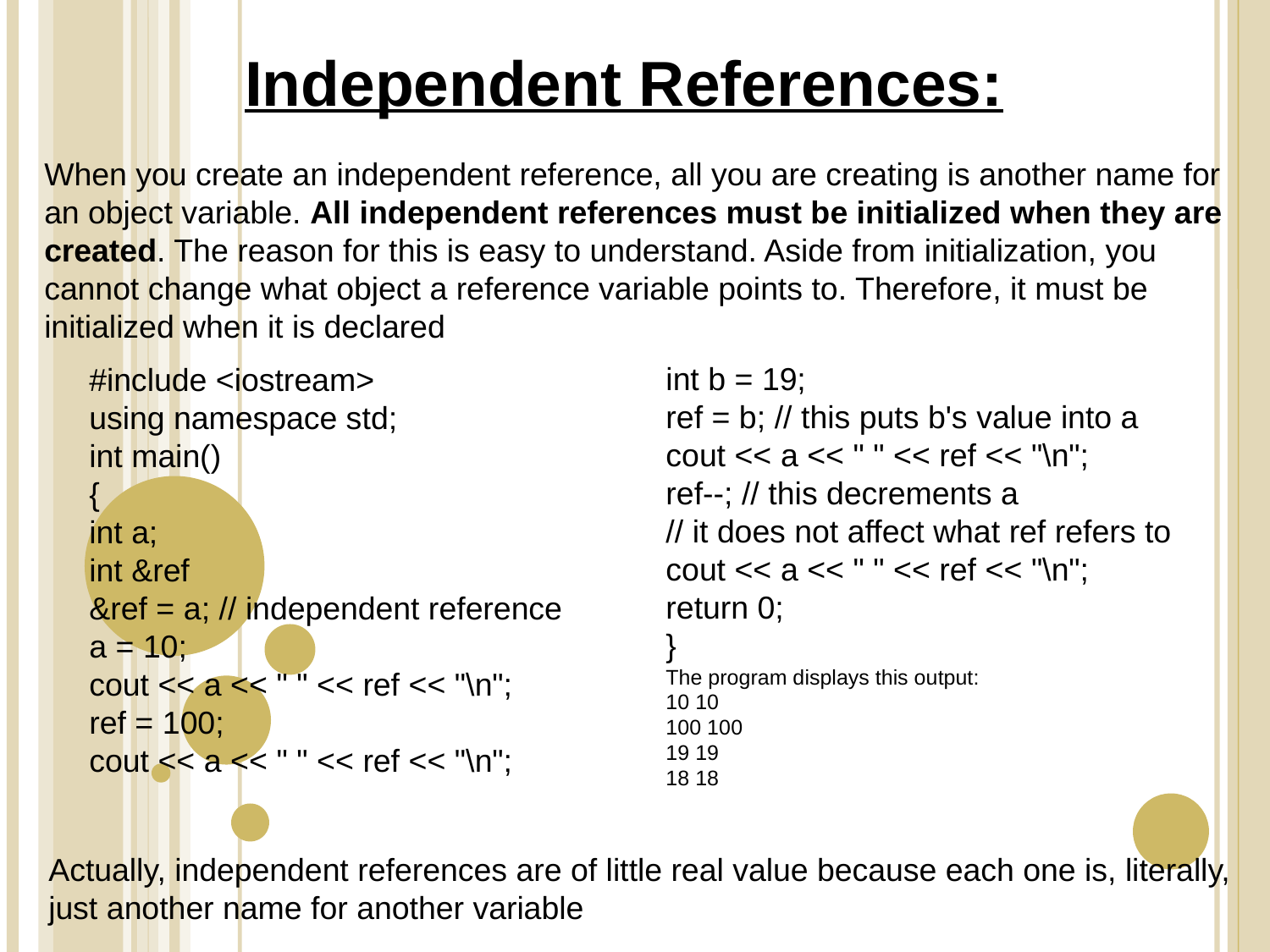

# Independent References:

When you create an independent reference, all you are creating is another name for an object variable. All independent references must be initialized when they are created. The reason for this is easy to understand. Aside from initialization, you cannot change what object a reference variable points to. Therefore, it must be initialized when it is declared
int b = 19;
ref = b; // this puts b's value into a
cout << a << " " << ref << "\n";
ref--; // this decrements a
// it does not affect what ref refers to
cout << a << " " << ref << "\n";
return 0;
}
The program displays this output:
10 10
100 100
19 19
18 18
#include <iostream>
using namespace std;
int main()
{
int a;
int &ref
&ref = a; // independent reference
a = 10;
cout << a << " " << ref << "\n";
ref = 100;
cout << a << " " << ref << "\n";

Actually, independent references are of little real value because each one is, literally, just another name for another variable